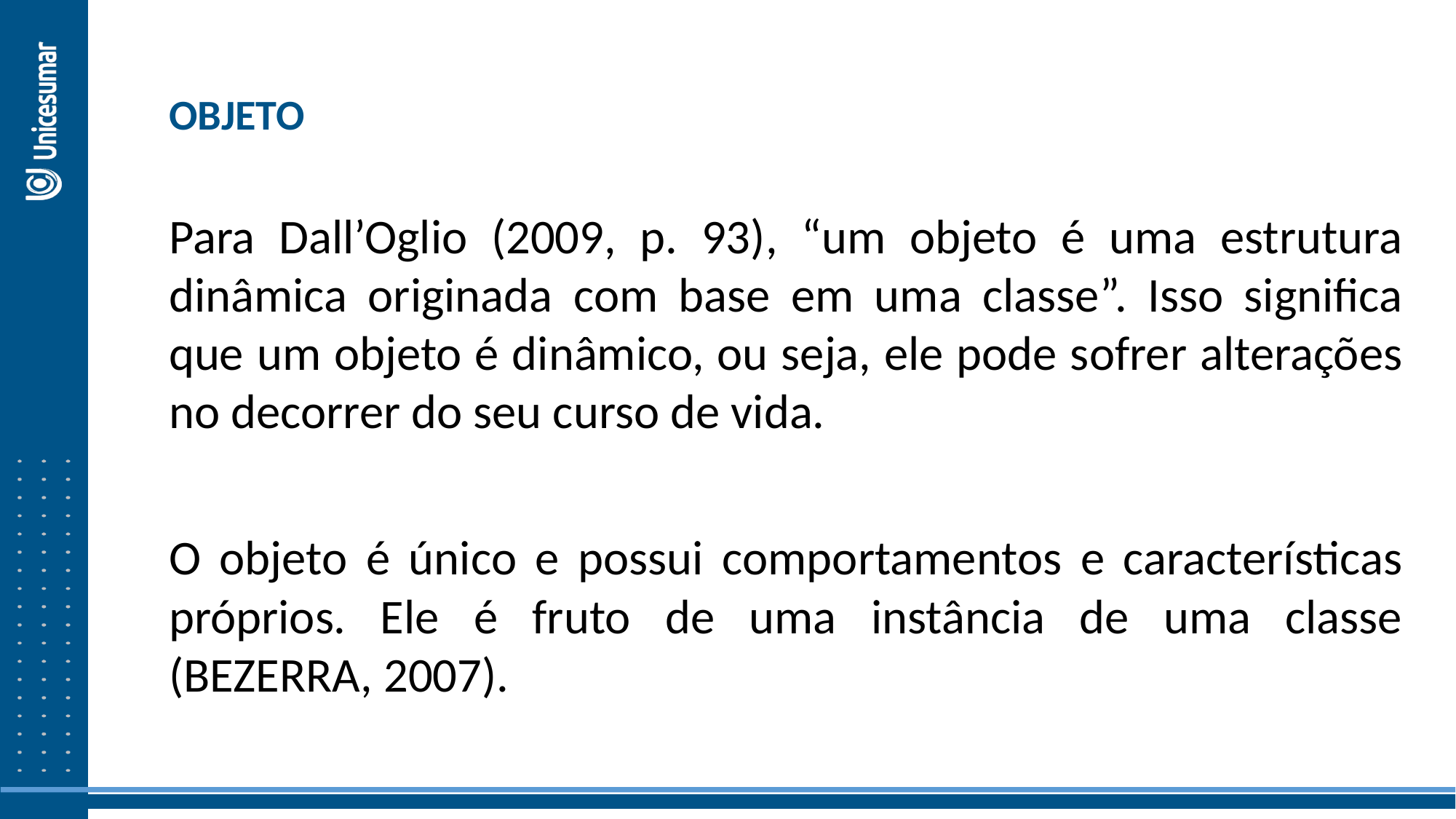

OBJETO
Para Dall’Oglio (2009, p. 93), “um objeto é uma estrutura dinâmica originada com base em uma classe”. Isso significa que um objeto é dinâmico, ou seja, ele pode sofrer alterações no decorrer do seu curso de vida.

O objeto é único e possui comportamentos e características próprios. Ele é fruto de uma instância de uma classe (BEZERRA, 2007).